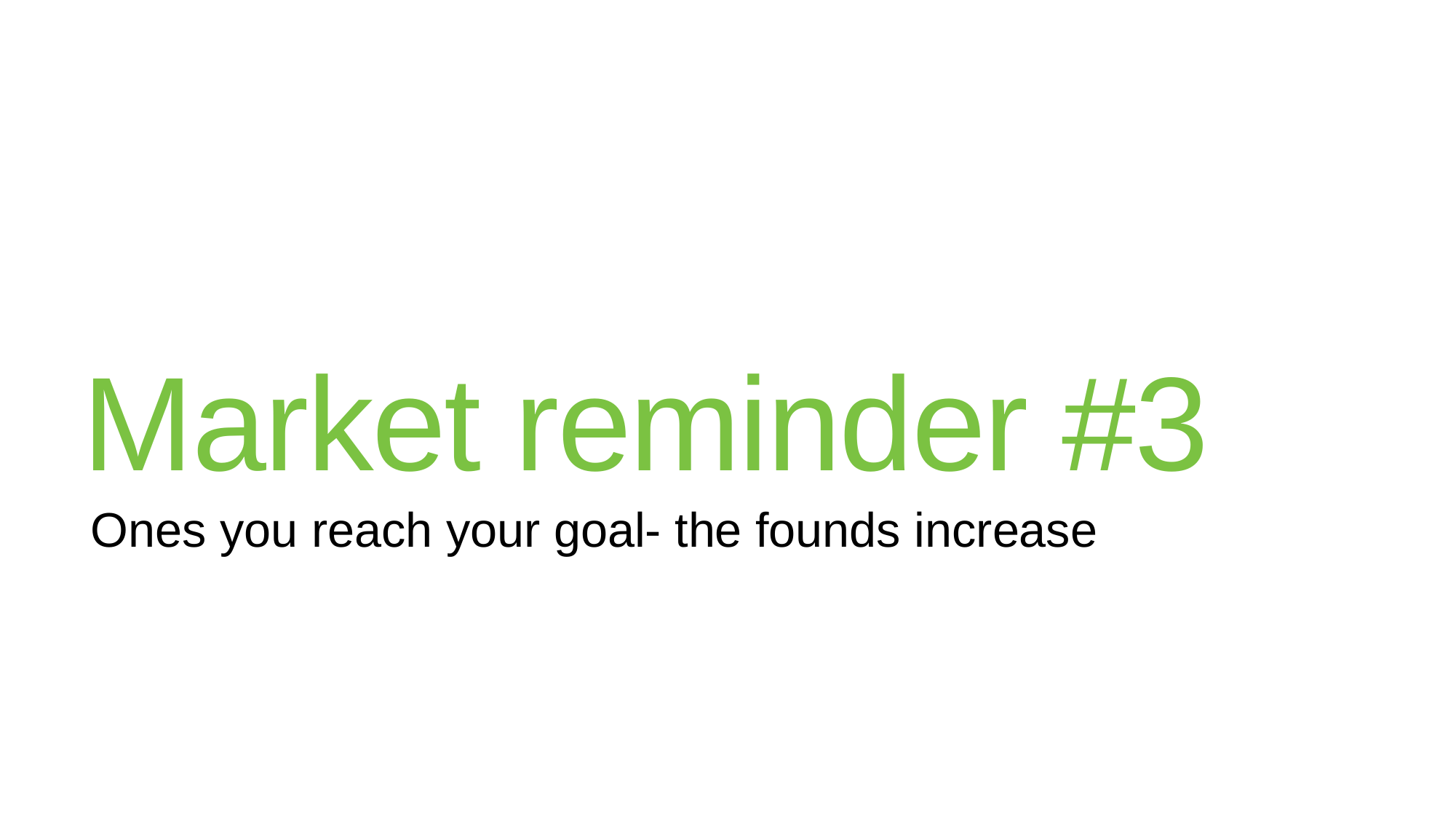

# Market reminder #3
Ones you reach your goal- the founds increase